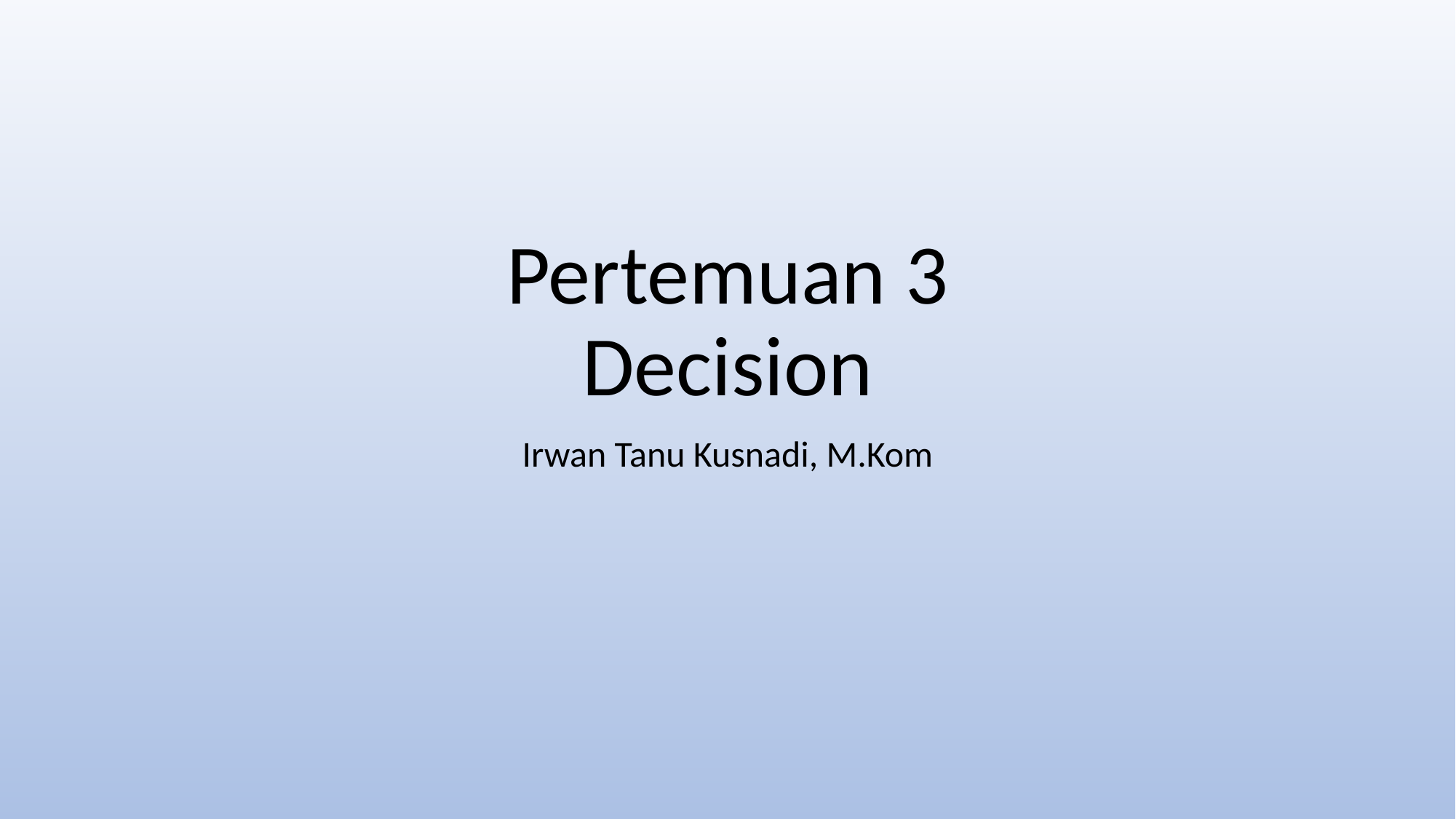

# Pertemuan 3 Decision
Irwan Tanu Kusnadi, M.Kom